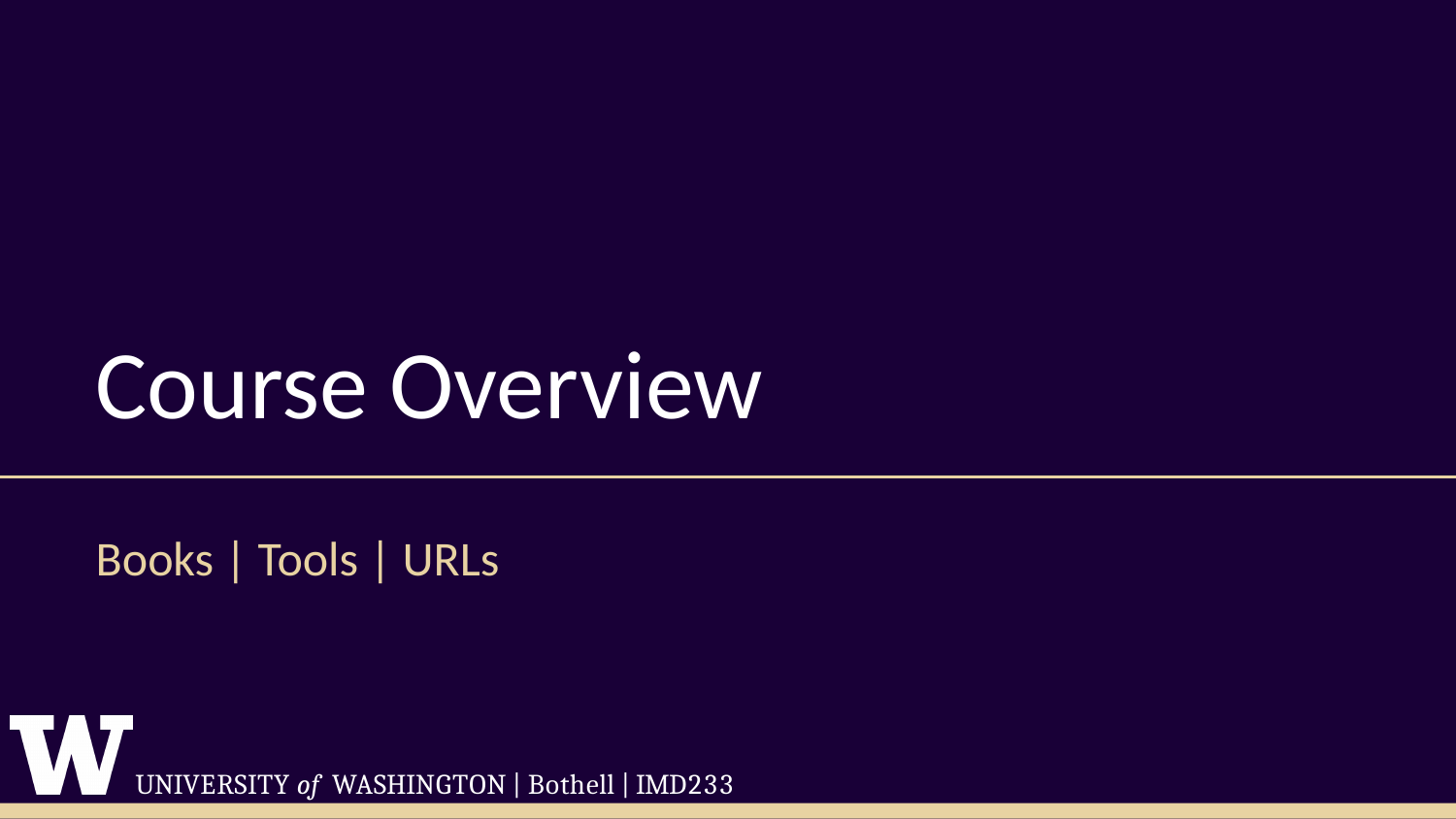

# Course Overview
Books | Tools | URLs